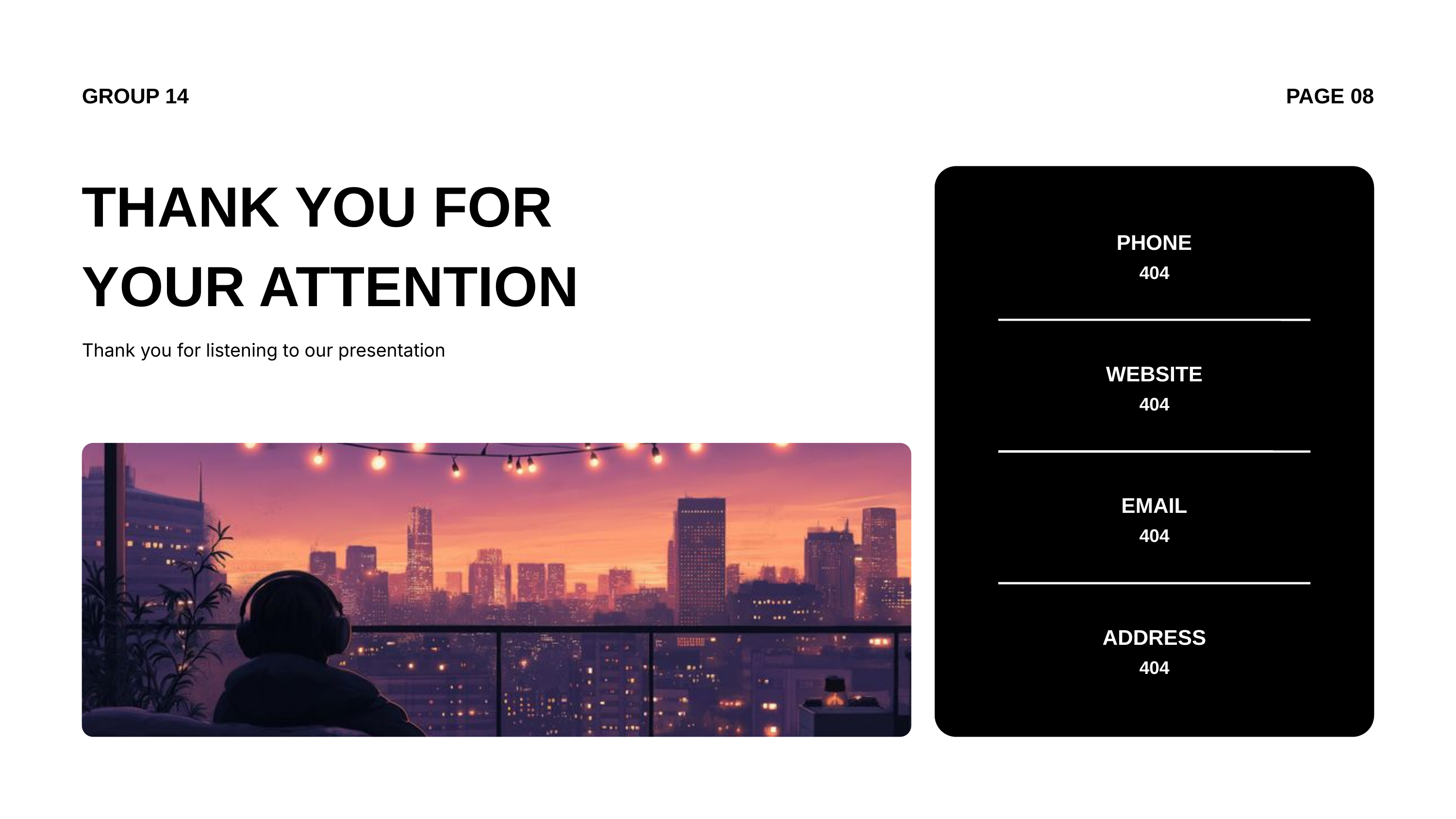

GROUP 14
PAGE 08
THANK YOU FOR YOUR ATTENTION

PHONE
404

Thank you for listening to our presentation
WEBSITE
404

EMAIL
404

ADDRESS
404